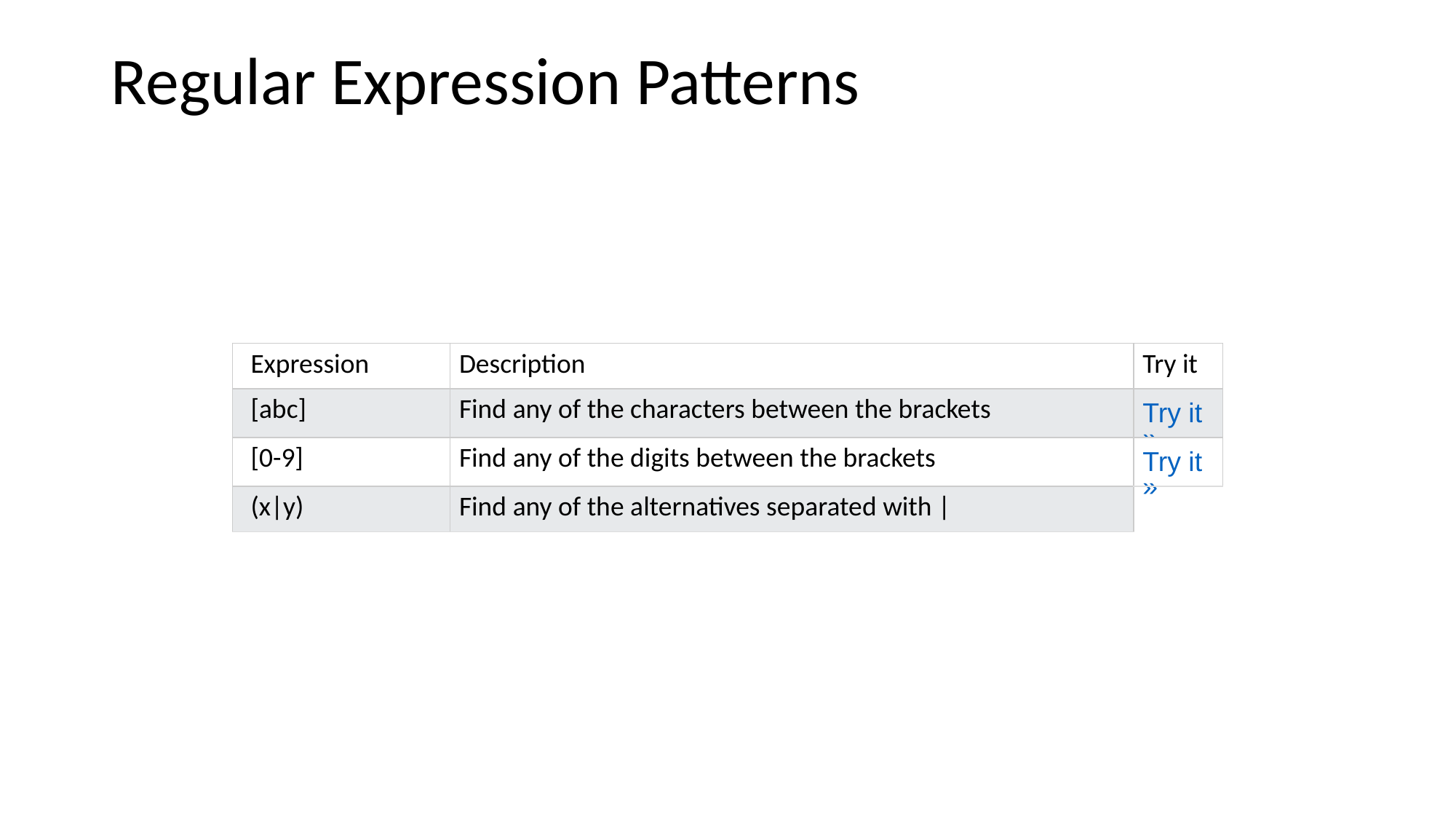

# Regular Expression Patterns
| Expression | Description | Try it |
| --- | --- | --- |
| [abc] | Find any of the characters between the brackets | Try it » |
| [0-9] | Find any of the digits between the brackets | Try it » |
| (x|y) | Find any of the alternatives separated with | |  |